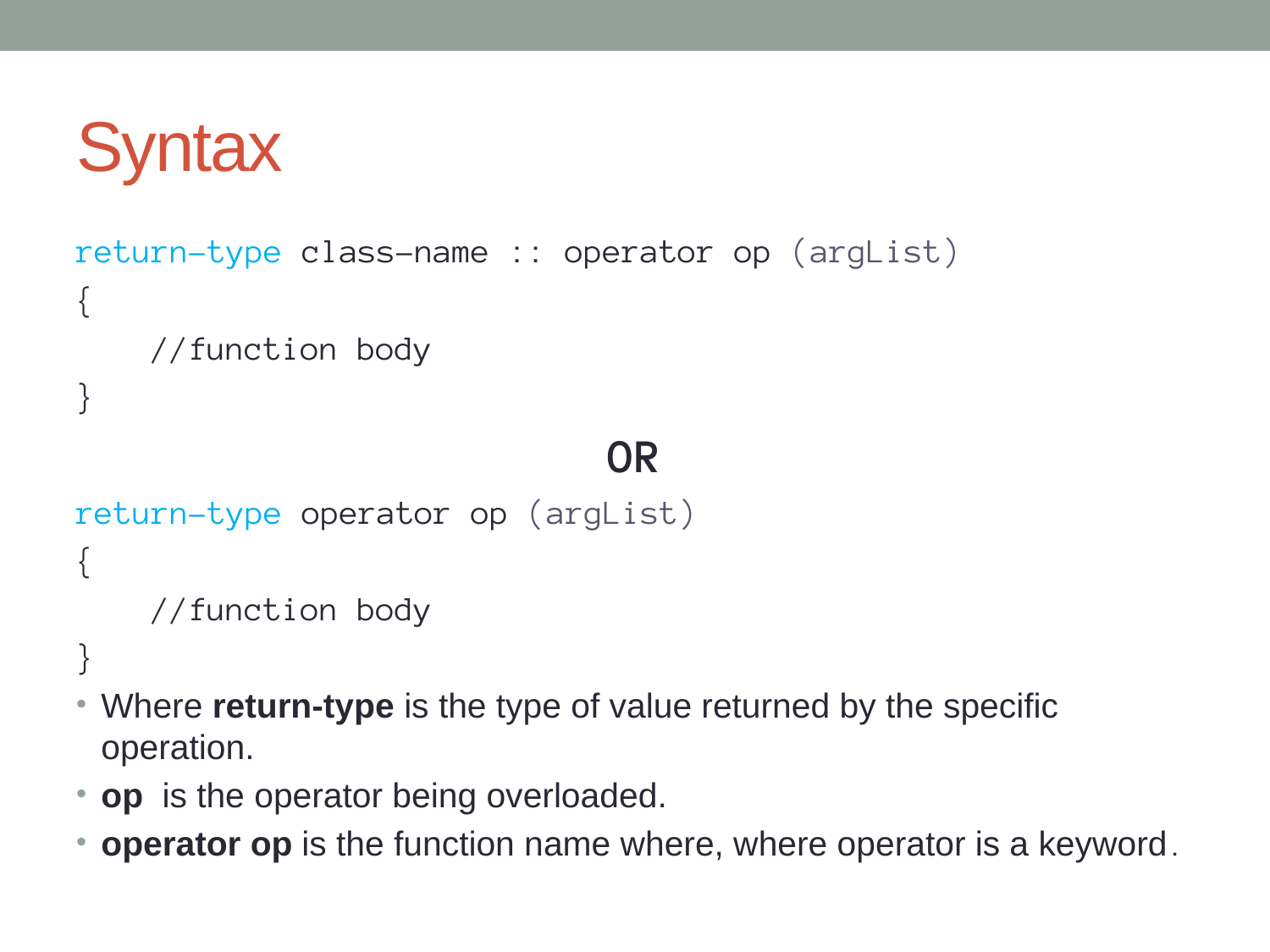

# Syntax
return-type class-name :: operator op (argList)
{
//function body
}
OR
return-type operator op (argList)
{
//function body
}
Where return-type is the type of value returned by the specific operation.
op is the operator being overloaded.
operator op is the function name where, where operator is a keyword.